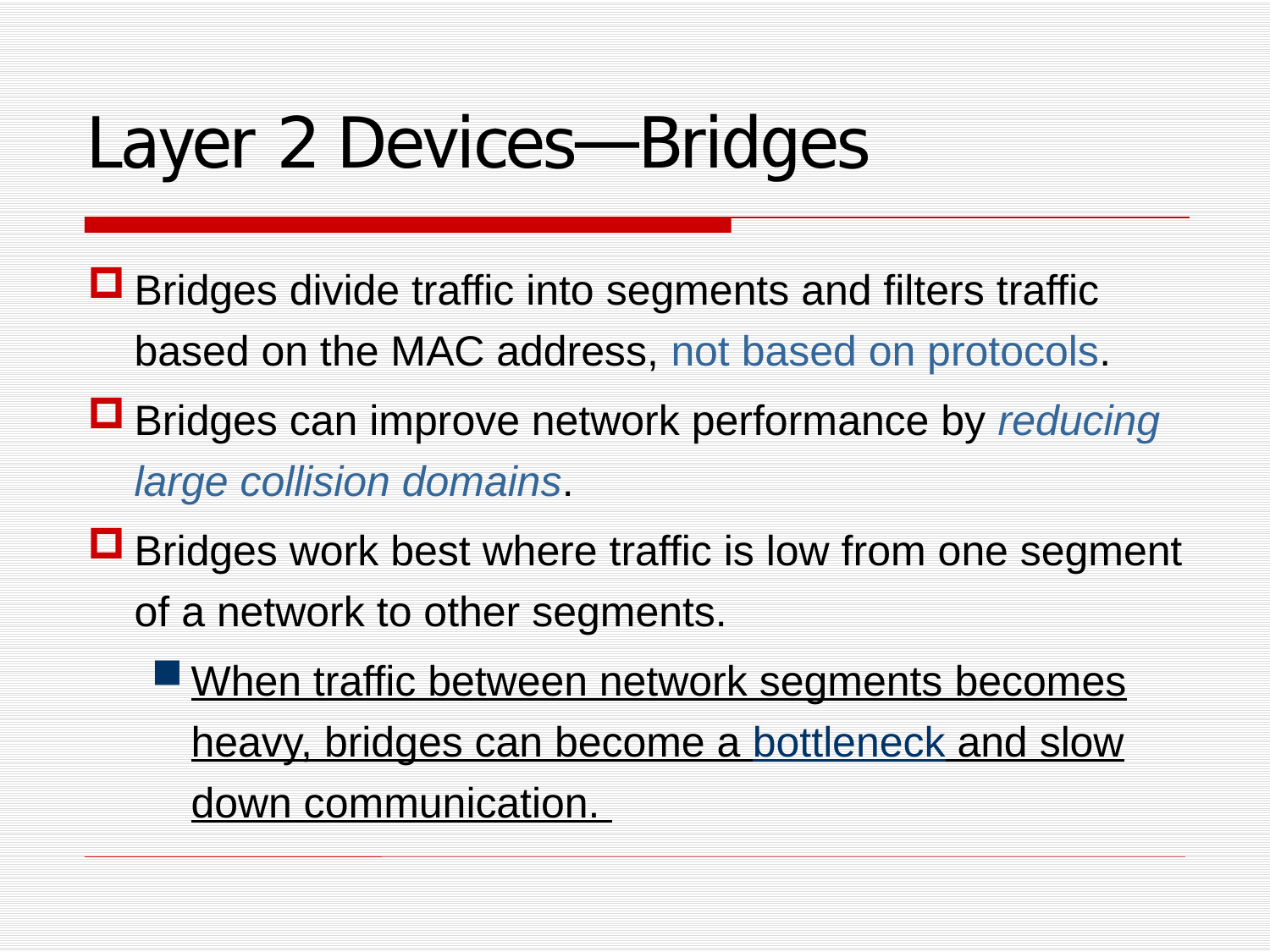

Layer 2 Devices—Bridges
Bridges divide traffic into segments and filters traffic based on the MAC address, not based on protocols.
Bridges can improve network performance by reducing large collision domains.
Bridges work best where traffic is low from one segment of a network to other segments.
When traffic between network segments becomes heavy, bridges can become a bottleneck and slow down communication.